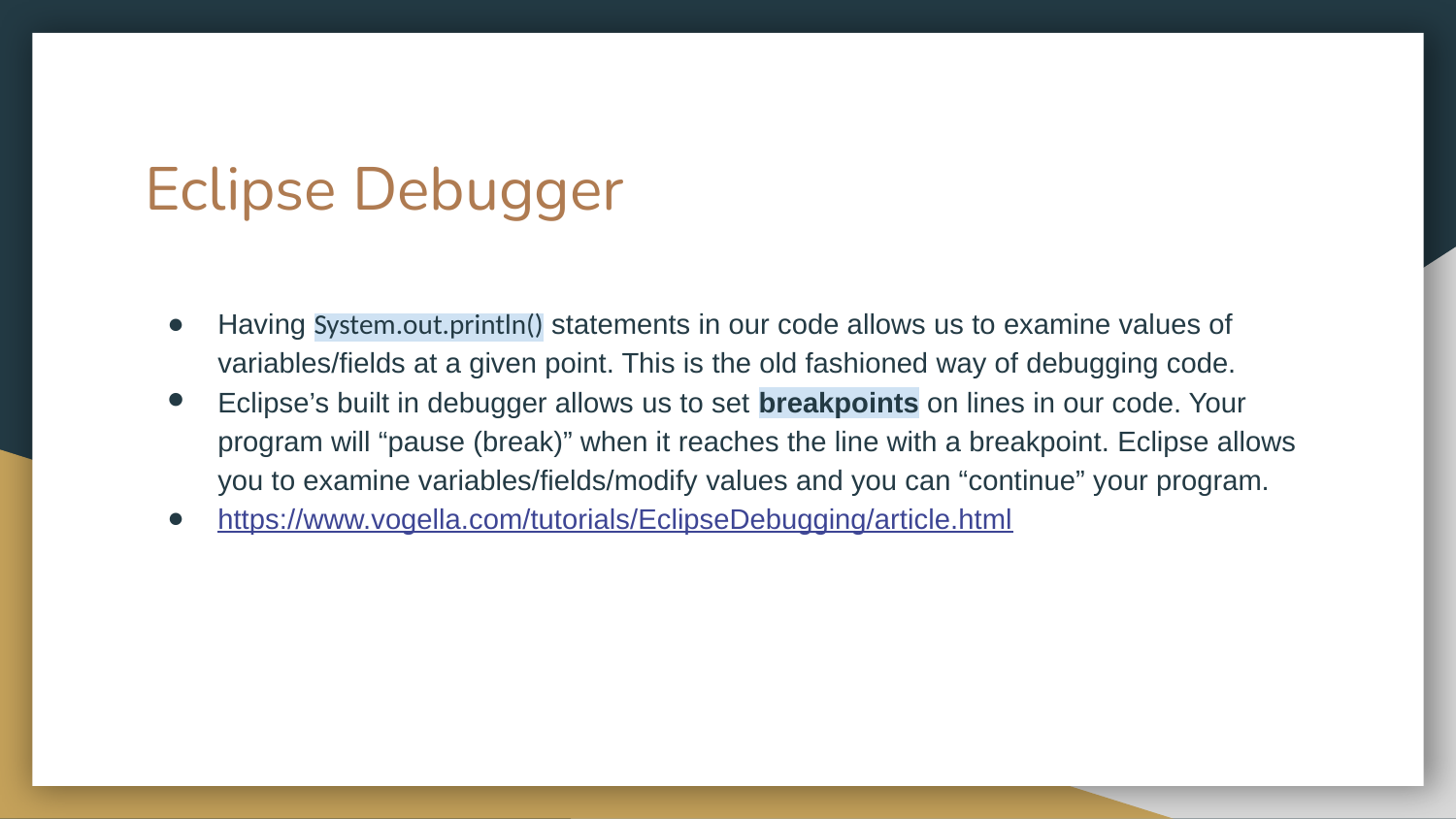

# Eclipse Debugger
Having System.out.println() statements in our code allows us to examine values of variables/fields at a given point. This is the old fashioned way of debugging code.
Eclipse’s built in debugger allows us to set breakpoints on lines in our code. Your program will “pause (break)” when it reaches the line with a breakpoint. Eclipse allows you to examine variables/fields/modify values and you can “continue” your program.
https://www.vogella.com/tutorials/EclipseDebugging/article.html